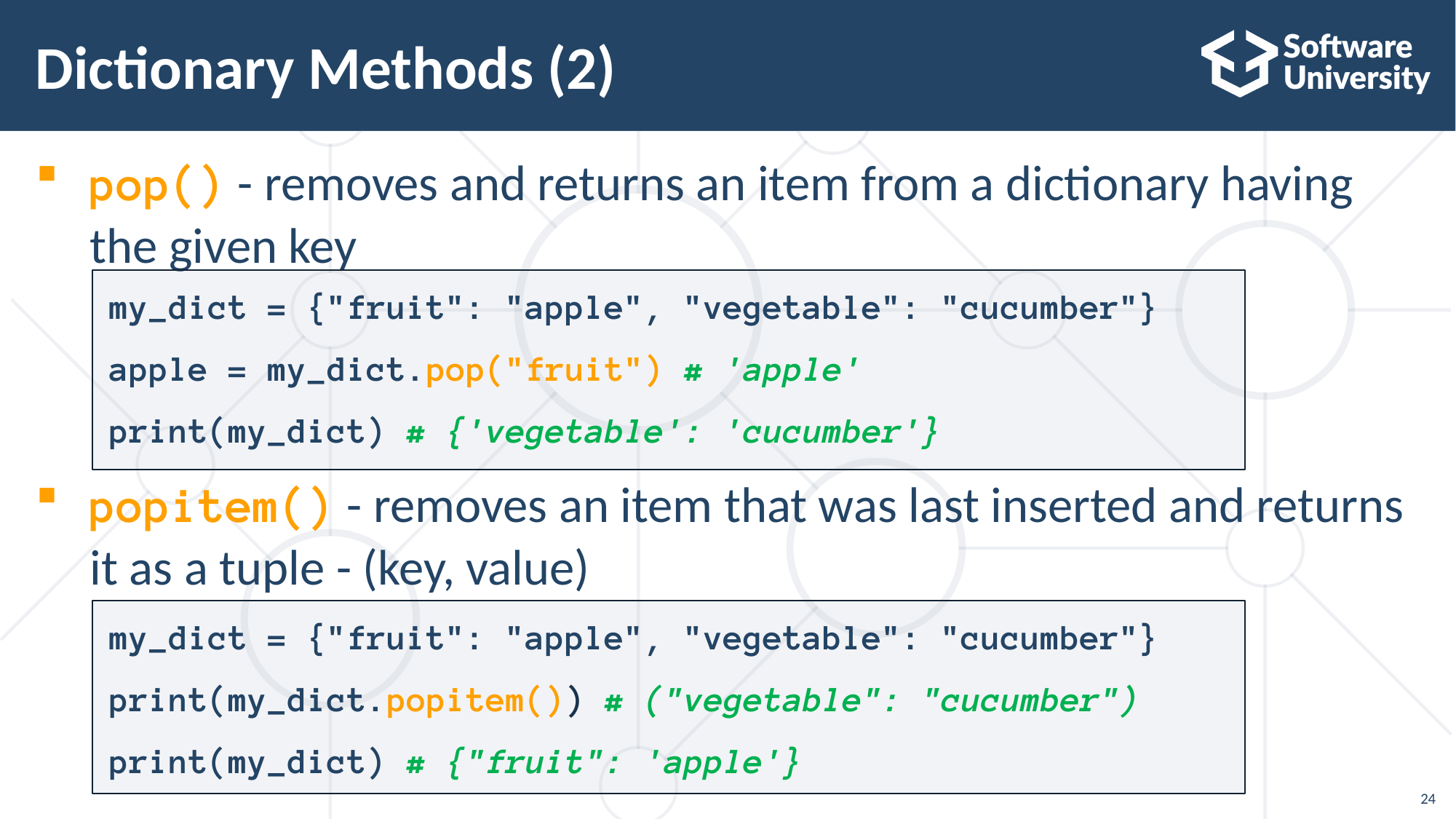

# Dictionary Methods (2)
pop() - removes and returns an item from a dictionary having the given key

popitem() - removes an item that was last inserted and returns it as a tuple - (key, value)
my_dict = {"fruit": "apple", "vegetable": "cucumber"}
apple = my_dict.pop("fruit") # 'apple'
print(my_dict) # {'vegetable': 'cucumber'}
my_dict = {"fruit": "apple", "vegetable": "cucumber"}
print(my_dict.popitem()) # ("vegetable": "cucumber")
print(my_dict) # {"fruit": 'apple'}
24